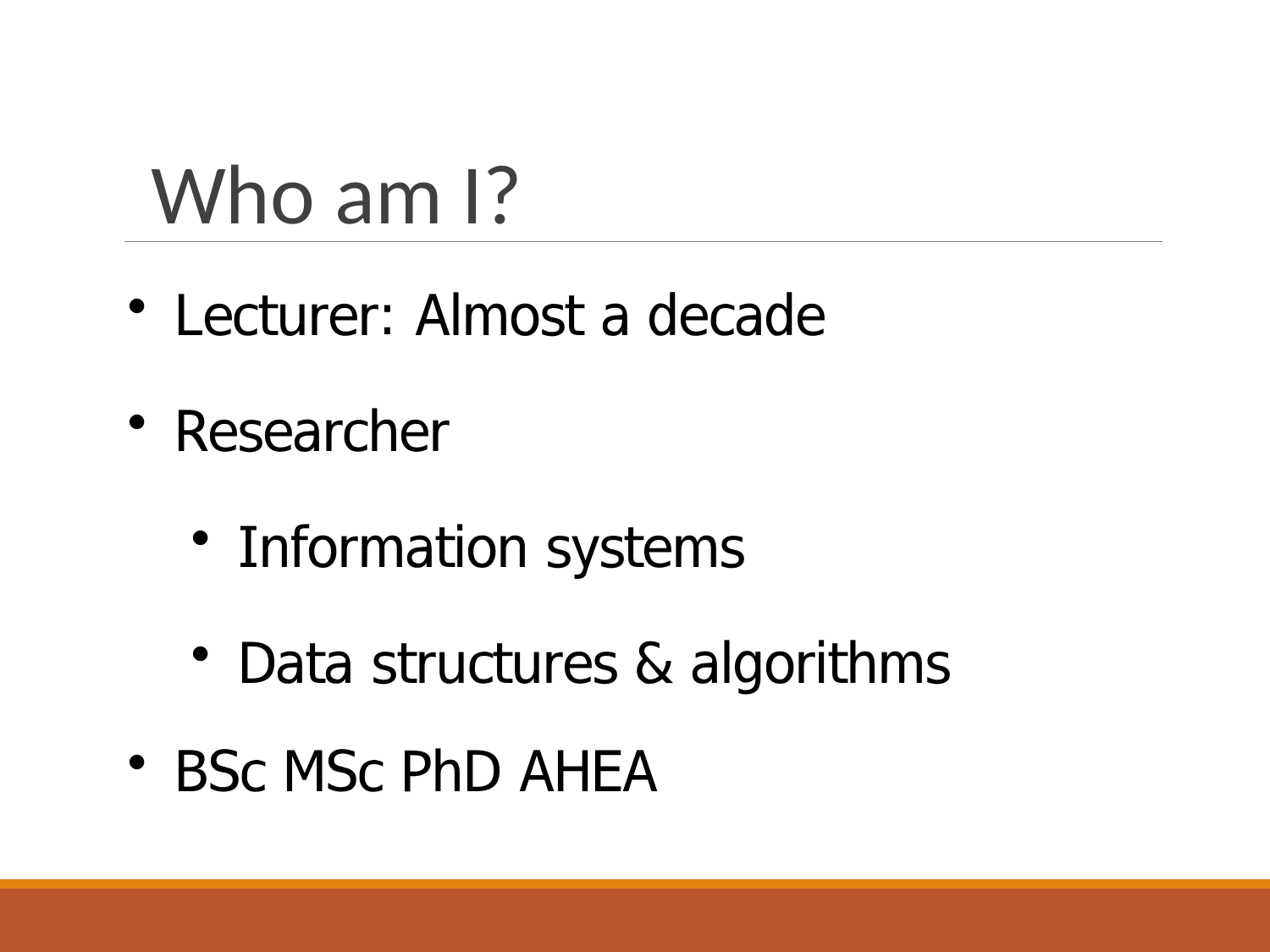

# Who am I?
Lecturer: Almost a decade
Researcher
Information systems
Data structures & algorithms
BSc MSc PhD AHEA